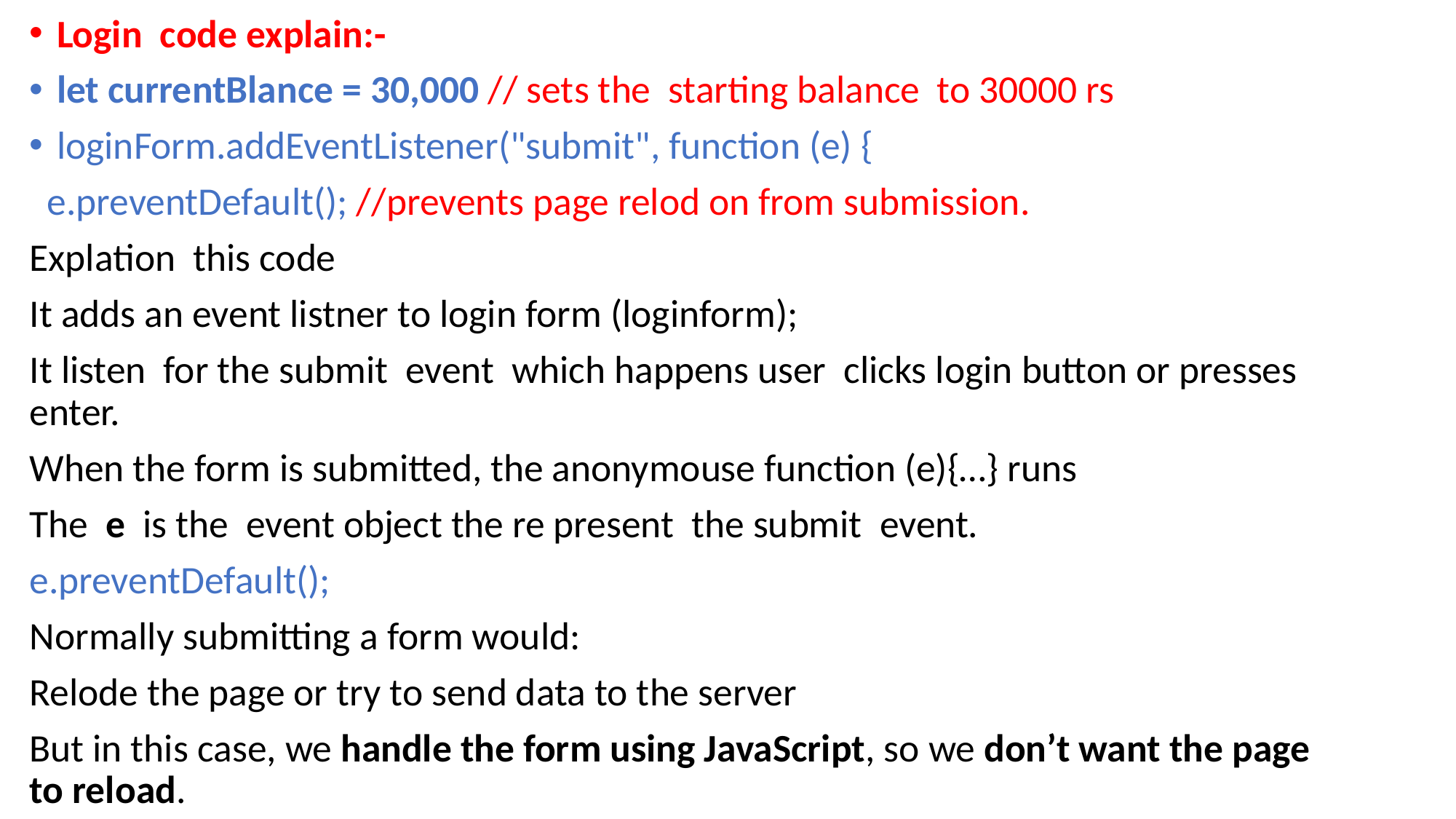

Login  code explain:-
let currentBlance = 30,000 // sets the  starting balance  to 30000 rs
loginForm.addEventListener("submit", function (e) {
  e.preventDefault(); //prevents page relod on from submission.
Explation  this code
It adds an event listner to login form (loginform);
It listen  for the submit  event  which happens user  clicks login button or presses enter.
When the form is submitted, the anonymouse function (e){…} runs
The  e  is the  event object the re present  the submit  event.
e.preventDefault();
Normally submitting a form would:
Relode the page or try to send data to the server
But in this case, we handle the form using JavaScript, so we don’t want the page to reload.